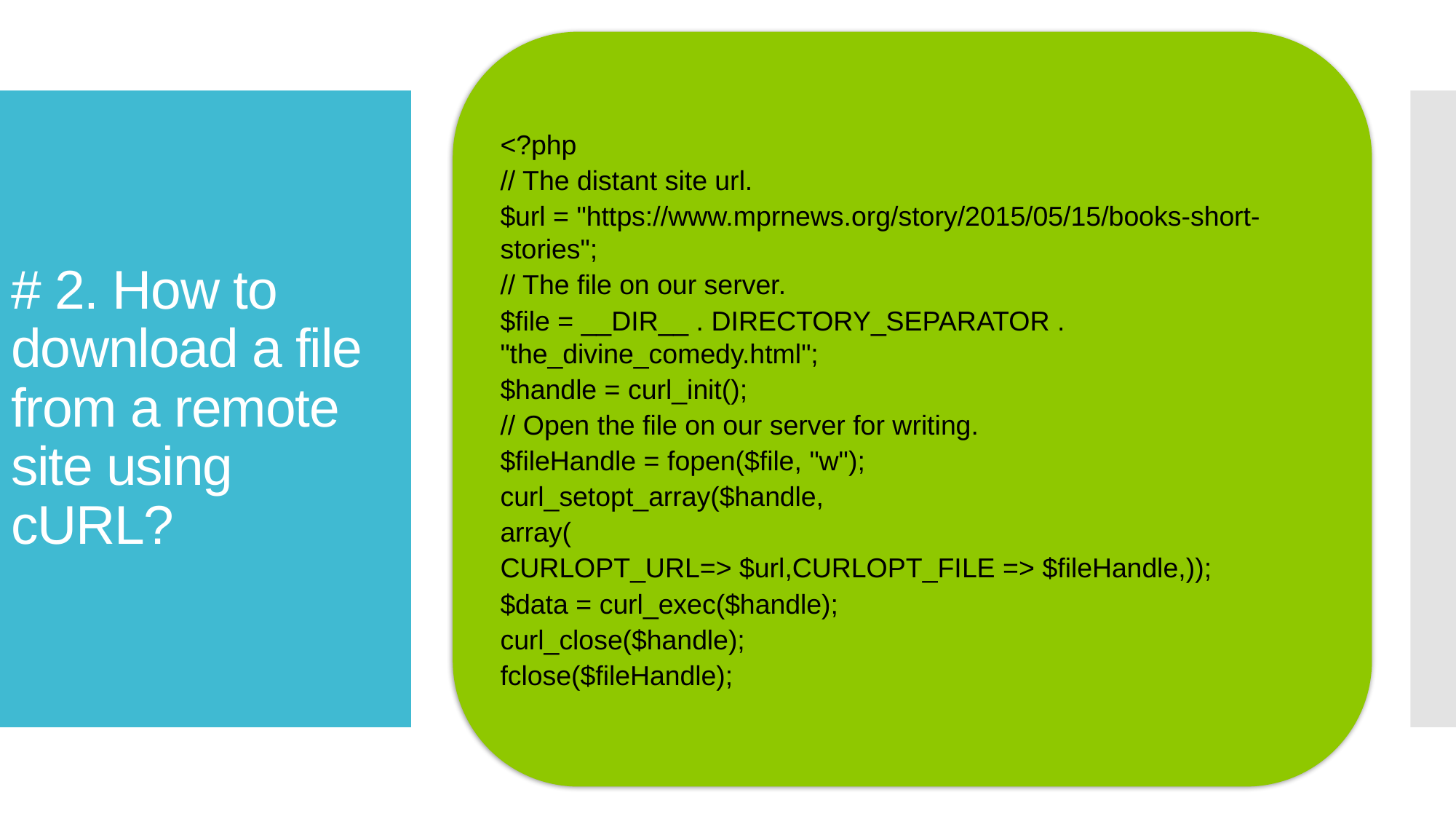

<?php
// The distant site url.
$url = "https://www.mprnews.org/story/2015/05/15/books-short-stories";
// The file on our server.
$file = __DIR__ . DIRECTORY_SEPARATOR . "the_divine_comedy.html";
$handle = curl_init();
// Open the file on our server for writing.
$fileHandle = fopen($file, "w");
curl_setopt_array($handle,
array(
CURLOPT_URL=> $url,CURLOPT_FILE => $fileHandle,));
$data = curl_exec($handle);
curl_close($handle);
fclose($fileHandle);
# # 2. How to download a file from a remote site using cURL?